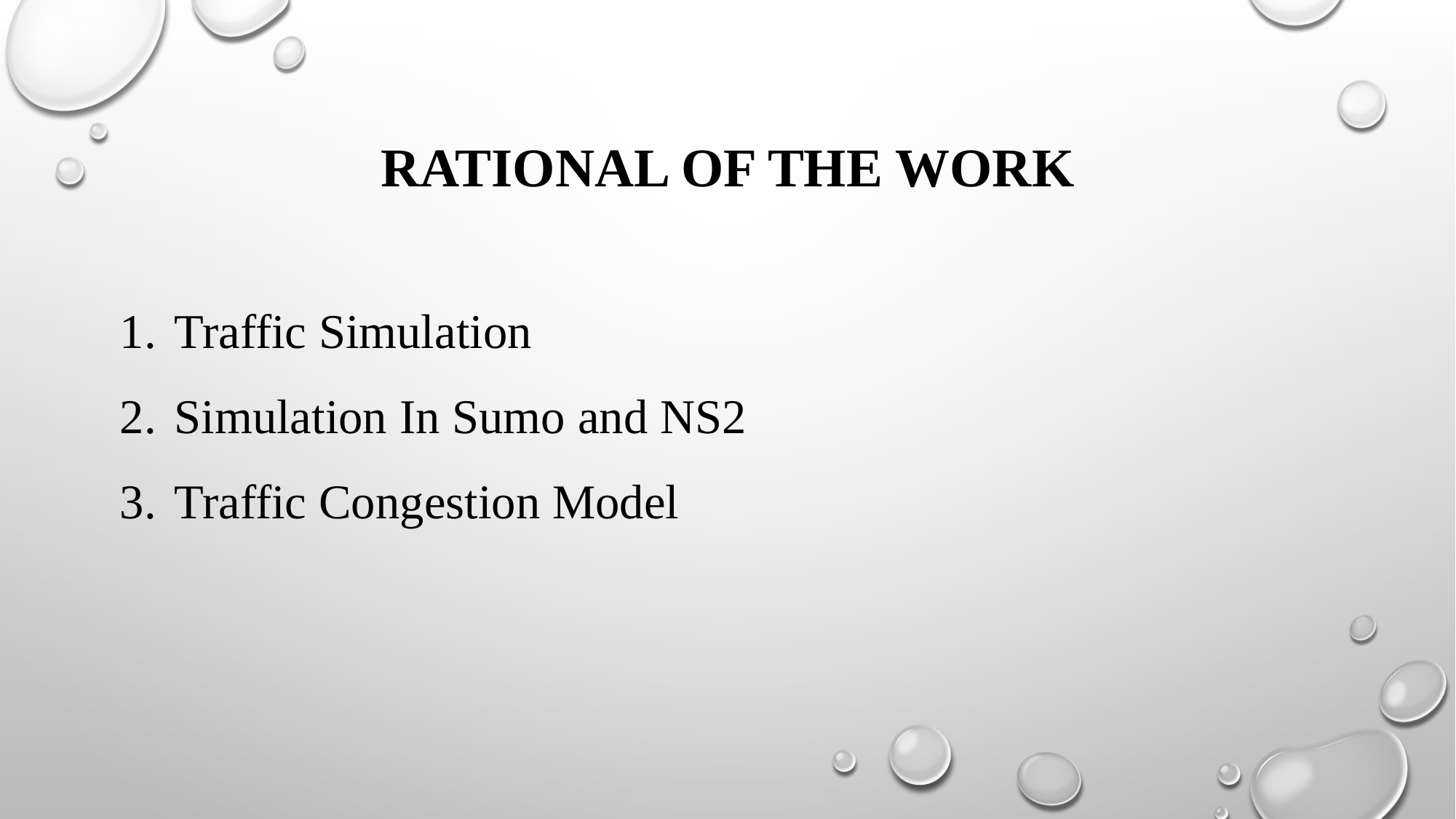

# Rational of the work
Traffic Simulation
Simulation In Sumo and NS2
Traffic Congestion Model